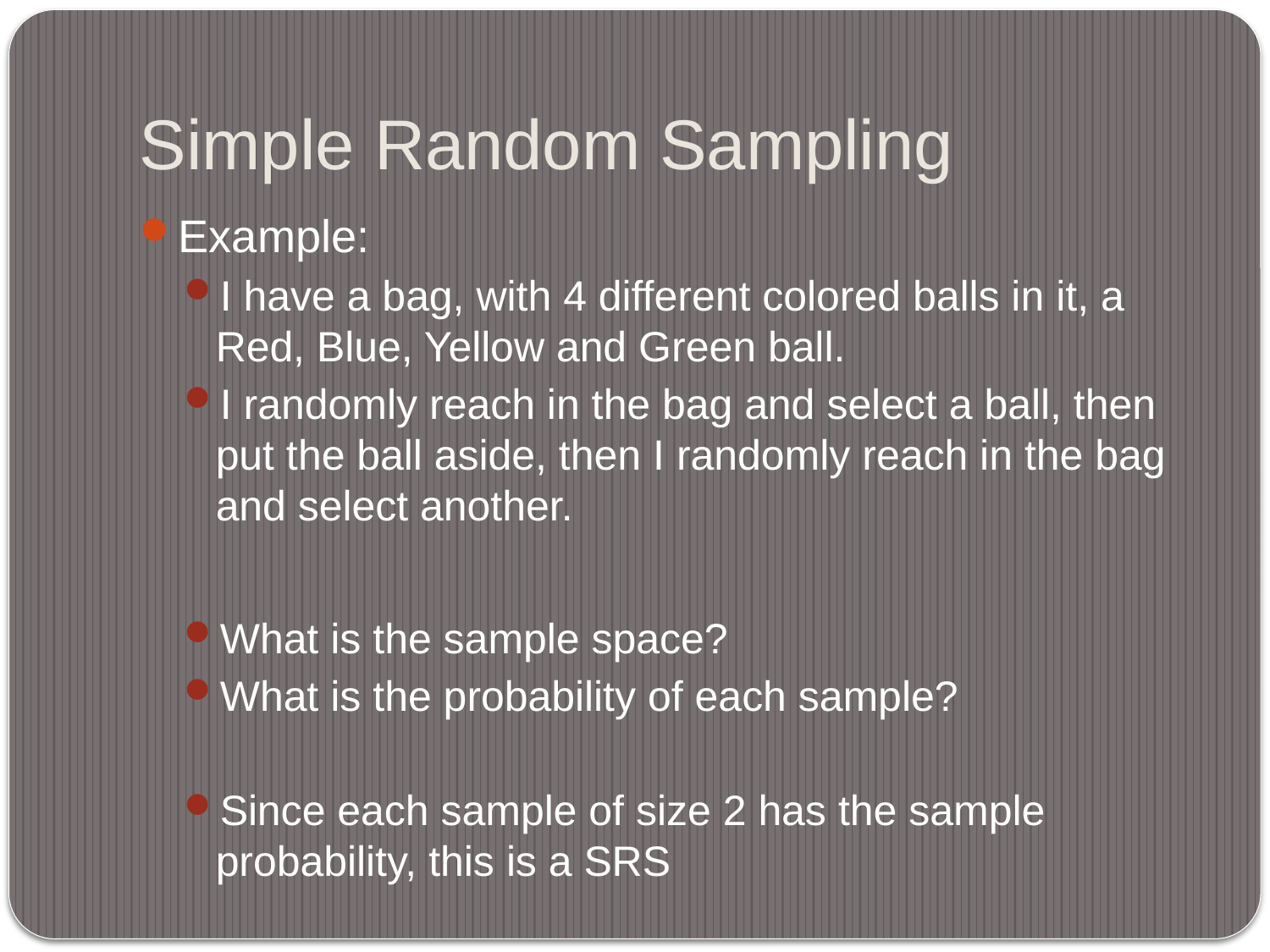

# Simple Random Sampling
Example:
I have a bag, with 4 different colored balls in it, a Red, Blue, Yellow and Green ball.
I randomly reach in the bag and select a ball, then put the ball aside, then I randomly reach in the bag and select another.

What is the sample space?
What is the probability of each sample?

Since each sample of size 2 has the sample probability, this is a SRS